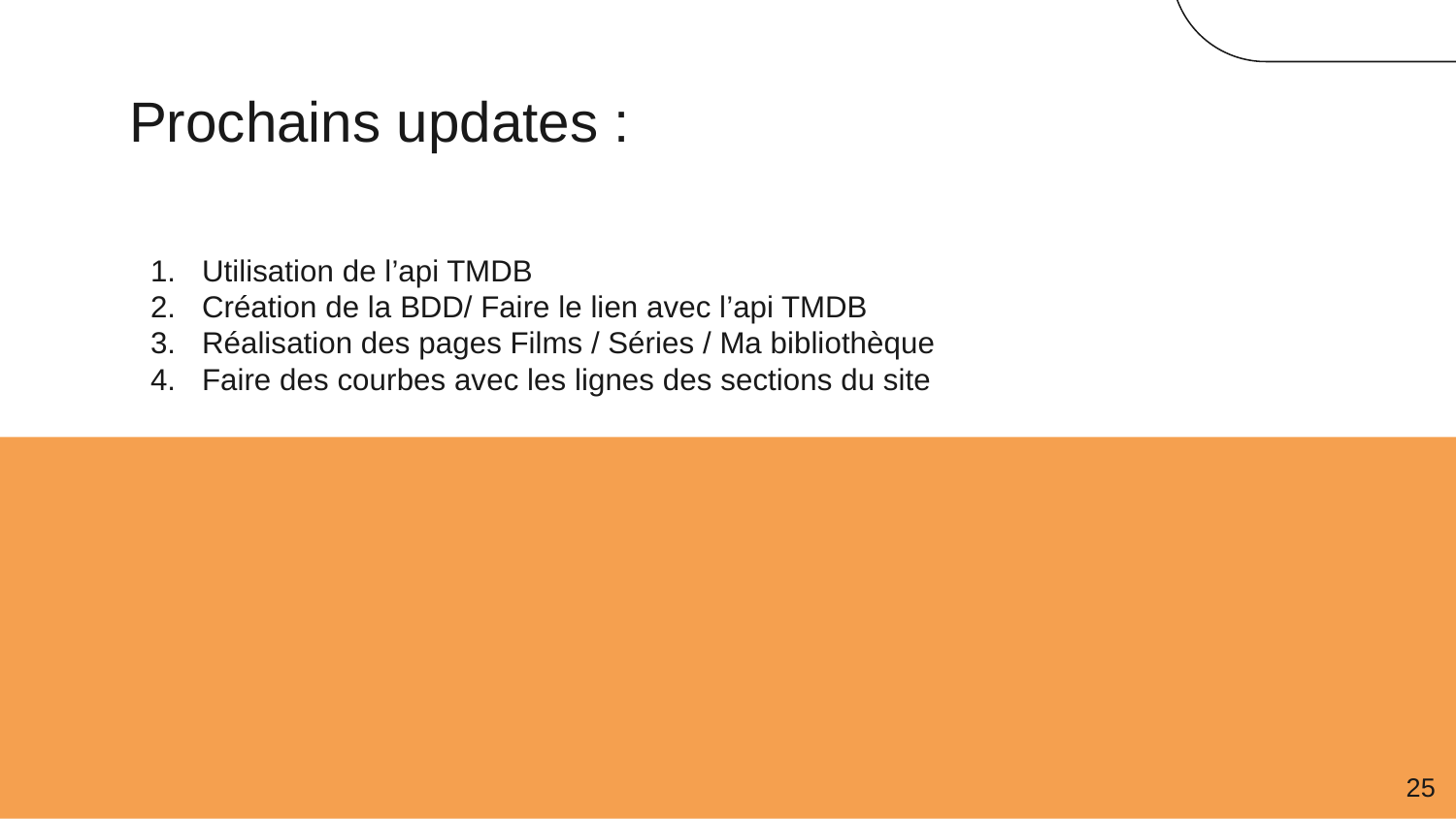

# Prochains updates :
Utilisation de l’api TMDB
Création de la BDD/ Faire le lien avec l’api TMDB
Réalisation des pages Films / Séries / Ma bibliothèque
Faire des courbes avec les lignes des sections du site
25